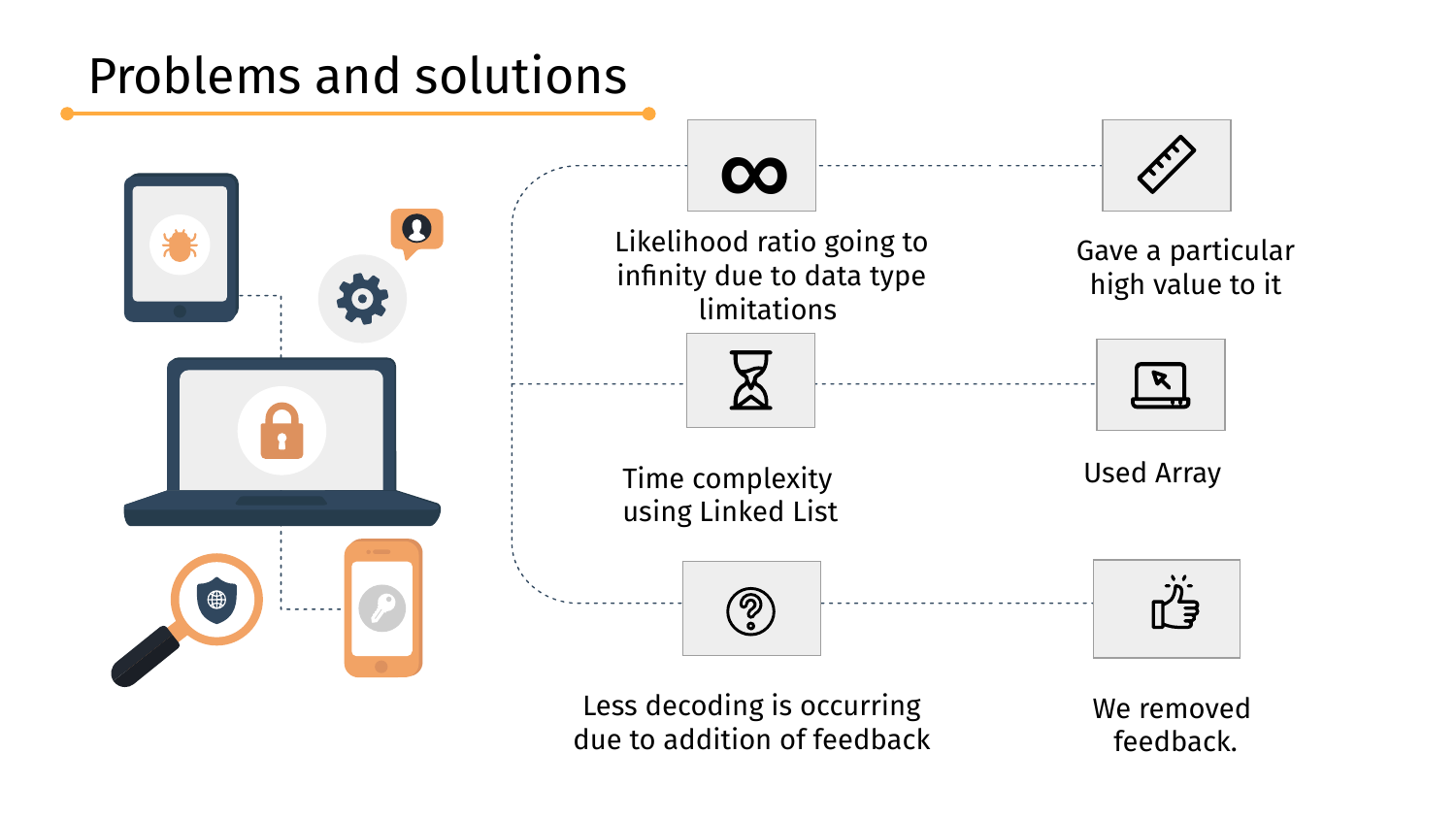

Problems and solutions
∞
|  |
| --- |
|  |
| --- |

Likelihood ratio going to infinity due to data type limitations
Gave a particular high value to it
|  |
| --- |
|  |
| --- |

Used Array
Time complexity using Linked List
|  |
| --- |
|  |
| --- |

Less decoding is occurring due to addition of feedback
We removed  feedback.